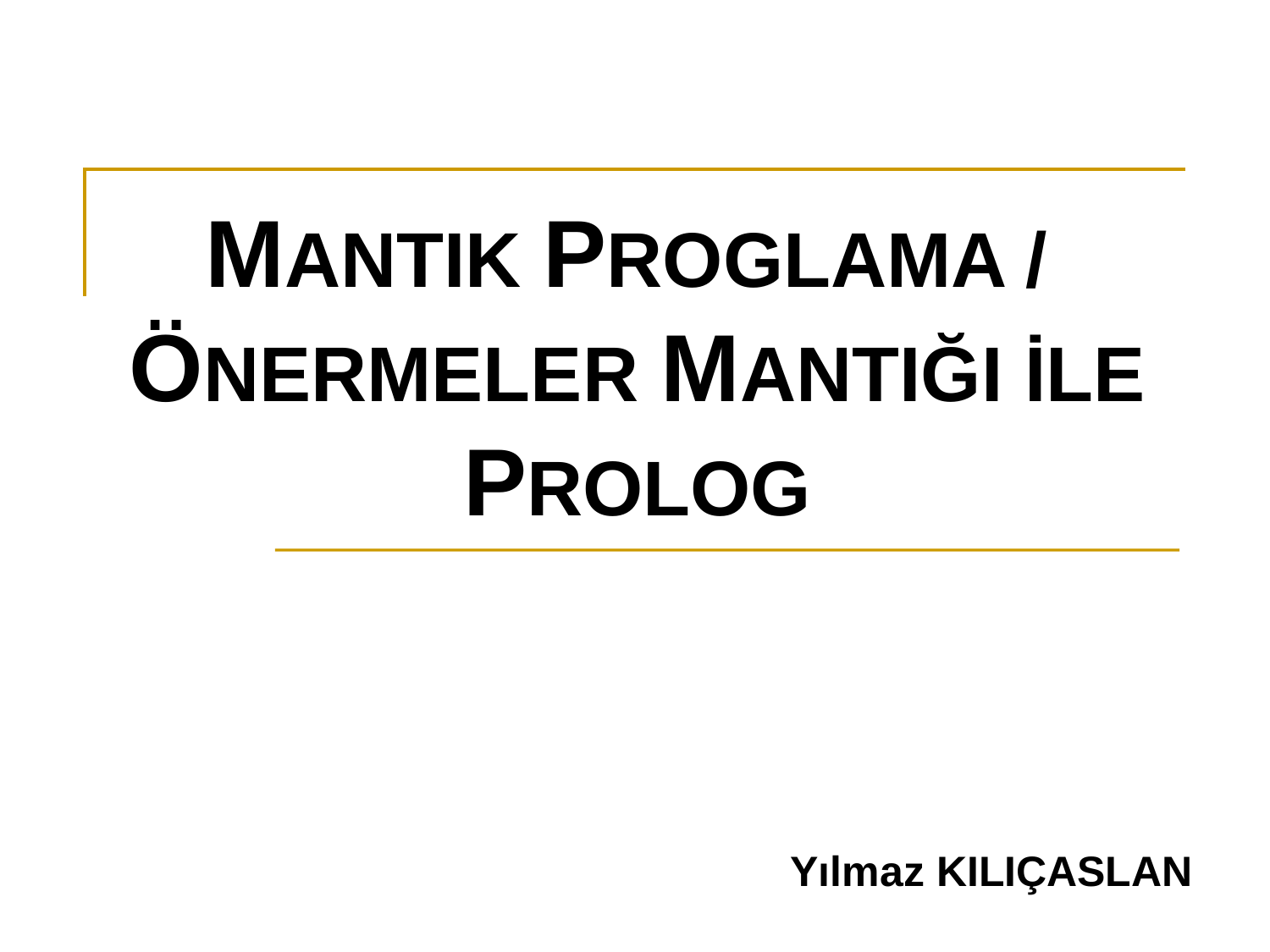

MANTIK PROGLAMA /
ÖNERMELER MANTIĞI İLE PROLOG
		Yılmaz KILIÇASLAN